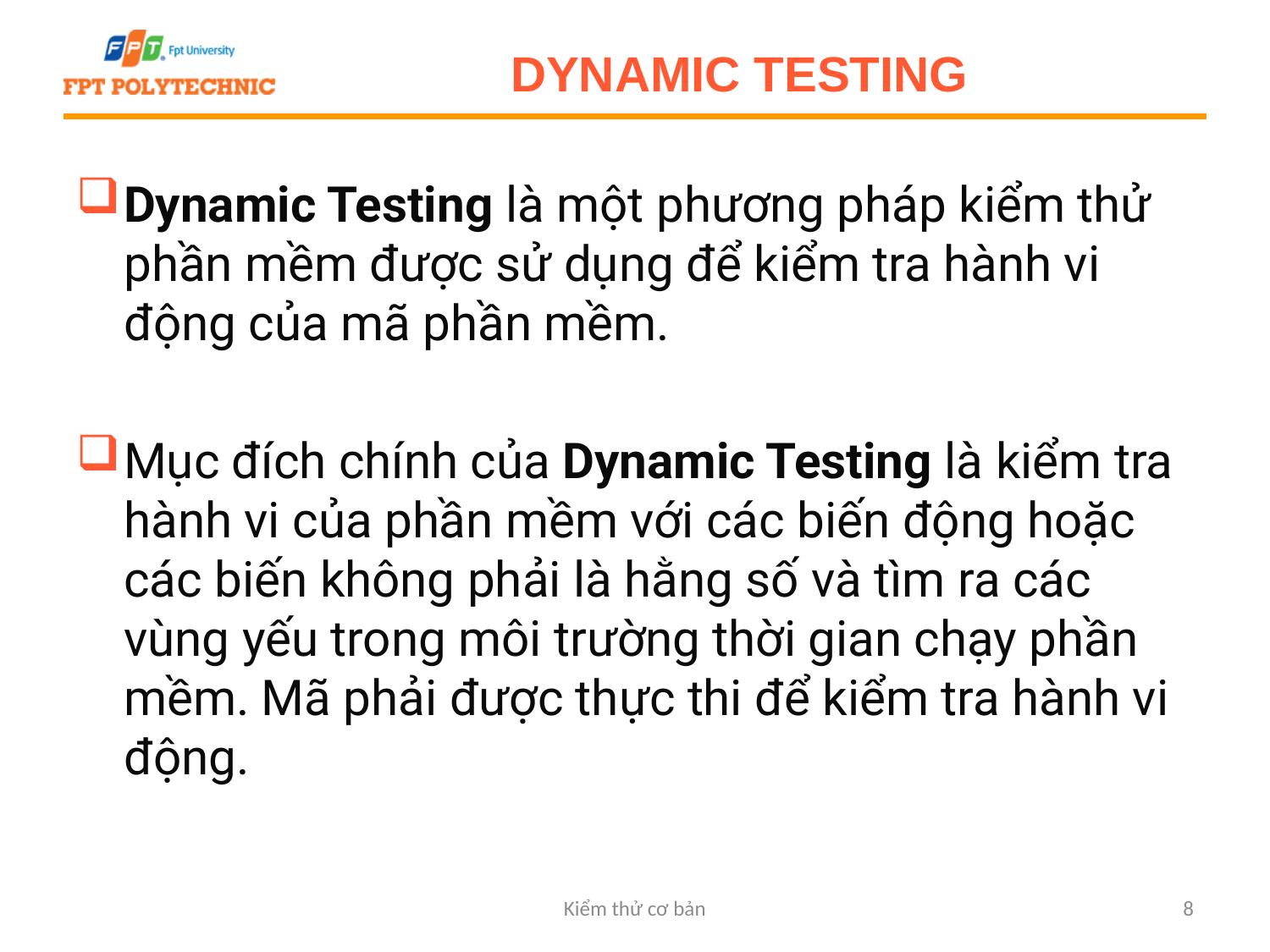

# Dynamic Testing
Dynamic Testing là một phương pháp kiểm thử phần mềm được sử dụng để kiểm tra hành vi động của mã phần mềm.

Mục đích chính của Dynamic Testing là kiểm tra hành vi của phần mềm với các biến động hoặc các biến không phải là hằng số và tìm ra các vùng yếu trong môi trường thời gian chạy phần mềm. Mã phải được thực thi để kiểm tra hành vi động.

Kiểm thử cơ bản
8